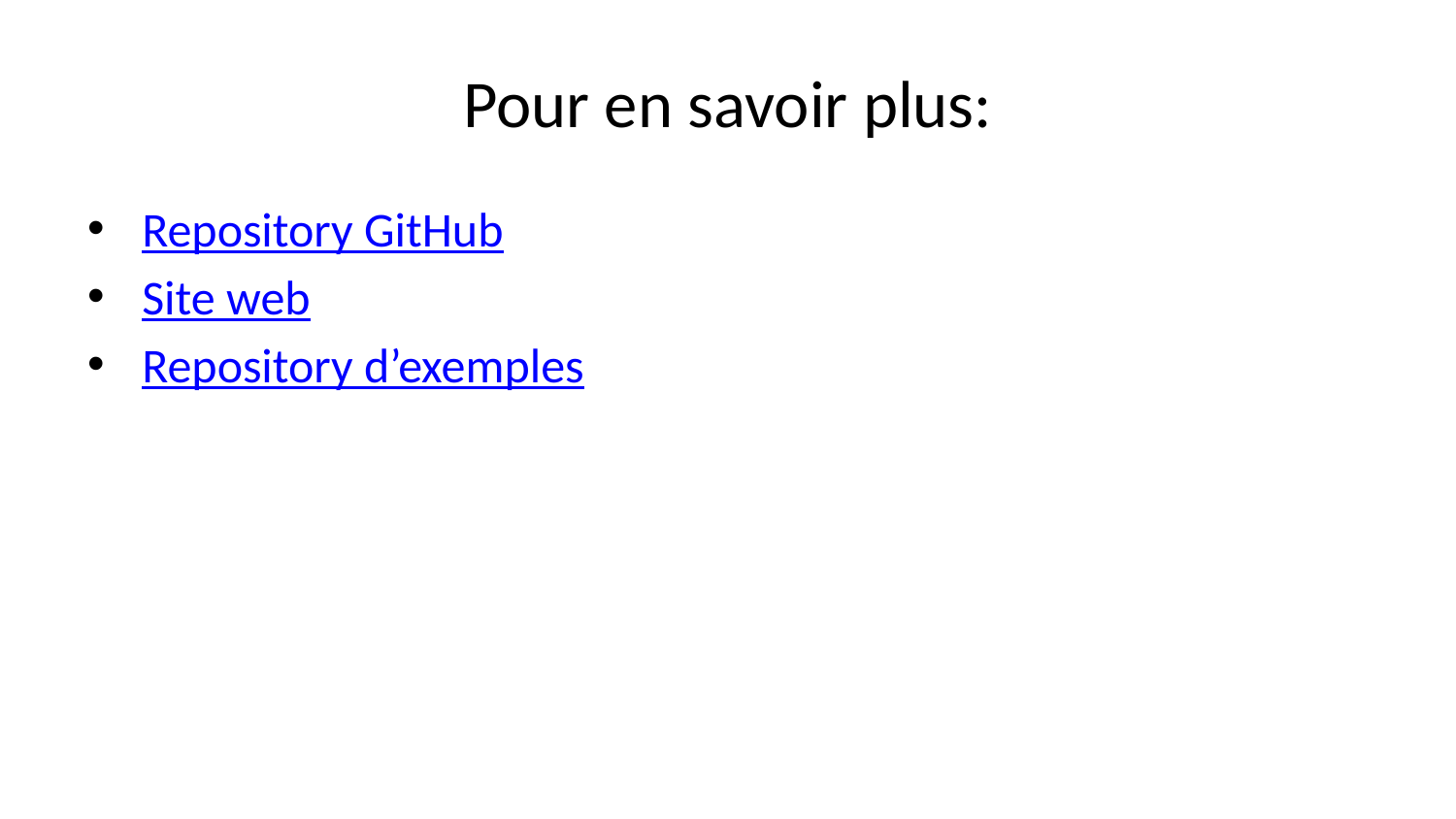

# Pour en savoir plus:
Repository GitHub
Site web
Repository d’exemples